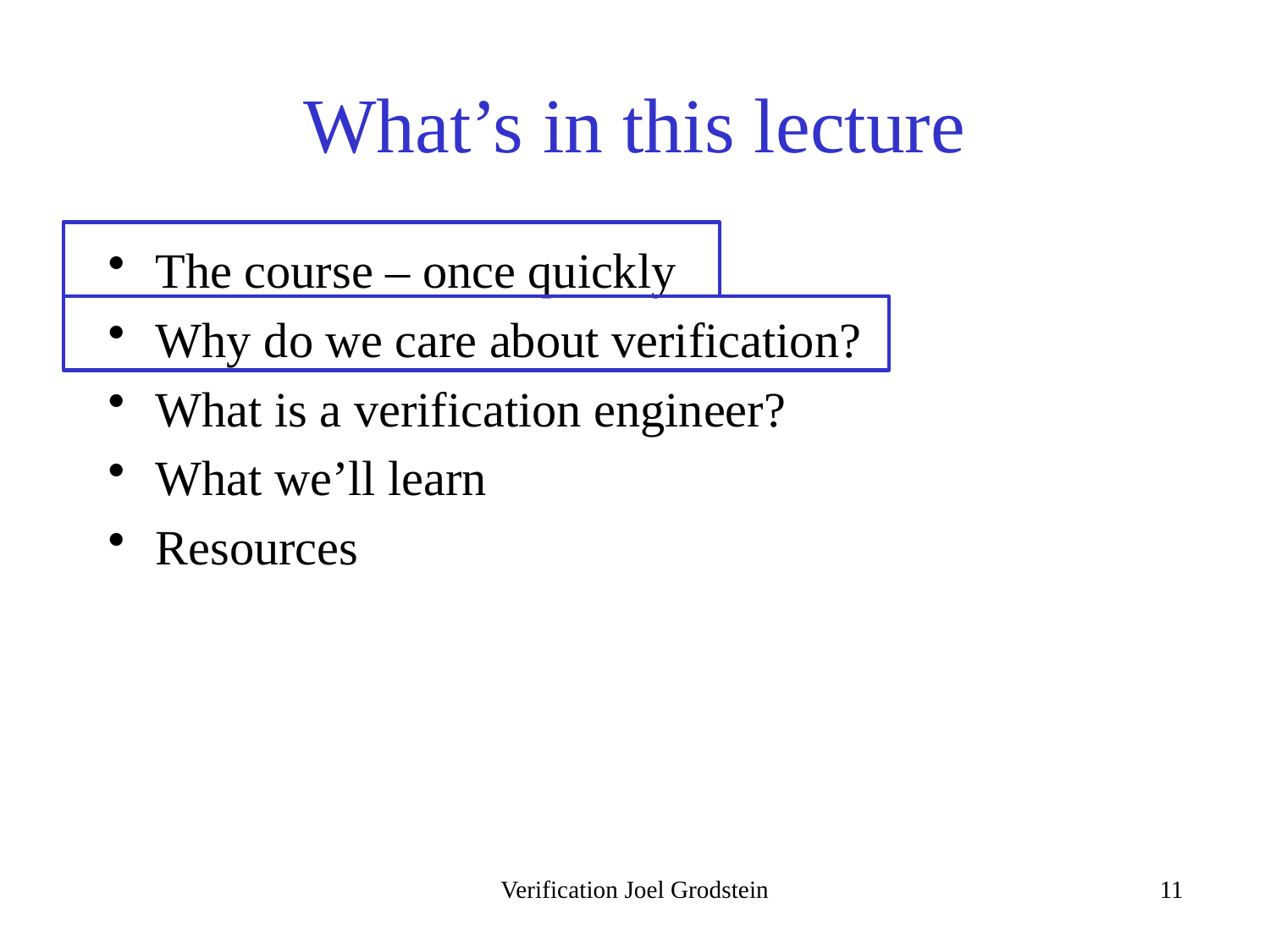

# What’s in this lecture

The course – once quickly
Why do we care about verification?
What is a verification engineer?
What we’ll learn
Resources

Verification Joel Grodstein